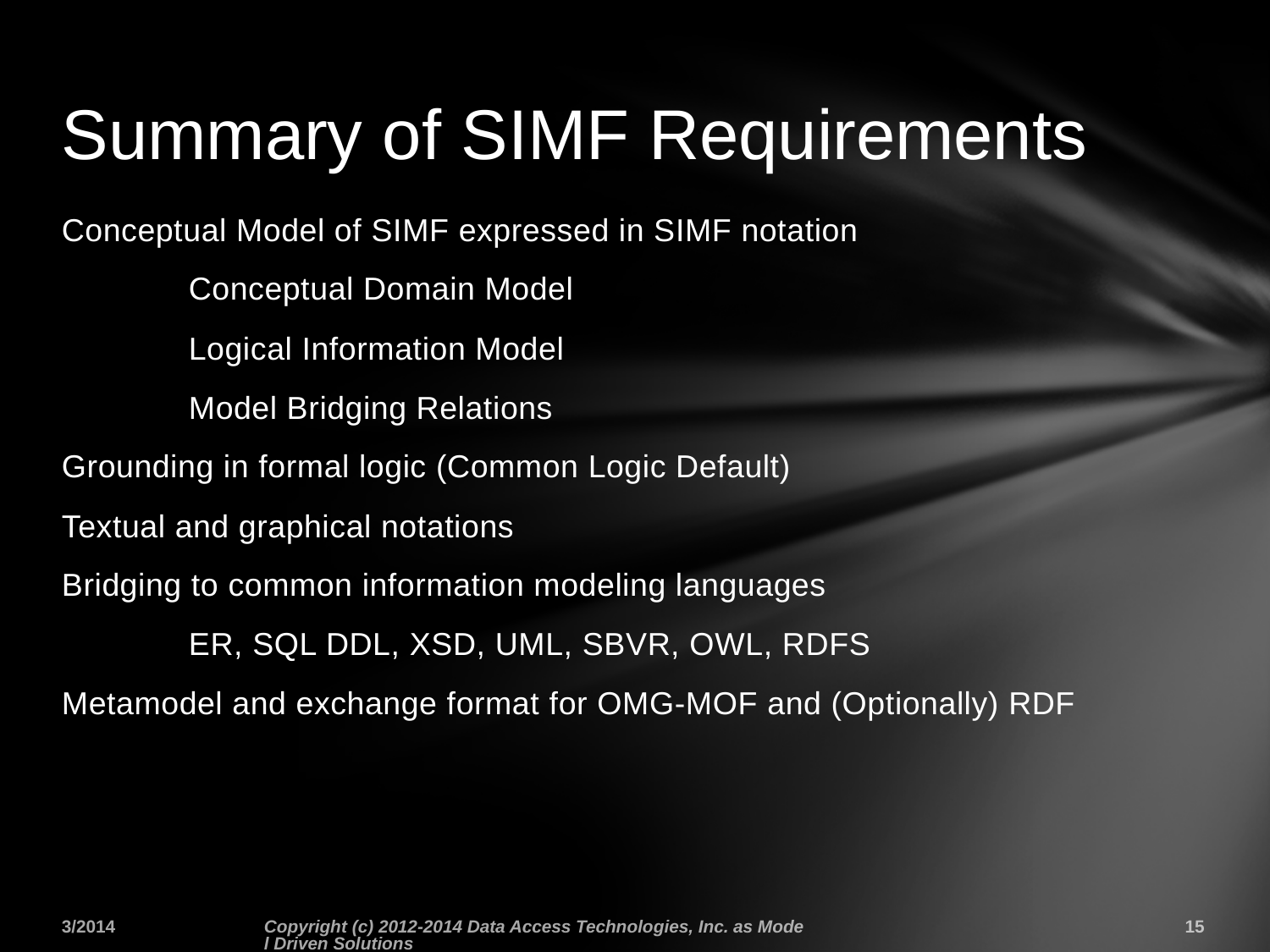

# Summary of SIMF Requirements
Conceptual Model of SIMF expressed in SIMF notation
	Conceptual Domain Model
	Logical Information Model
	Model Bridging Relations
Grounding in formal logic (Common Logic Default)
Textual and graphical notations
Bridging to common information modeling languages
	ER, SQL DDL, XSD, UML, SBVR, OWL, RDFS
Metamodel and exchange format for OMG-MOF and (Optionally) RDF

3/2014
Copyright (c) 2012-2014 Data Access Technologies, Inc. as Model Driven Solutions
15